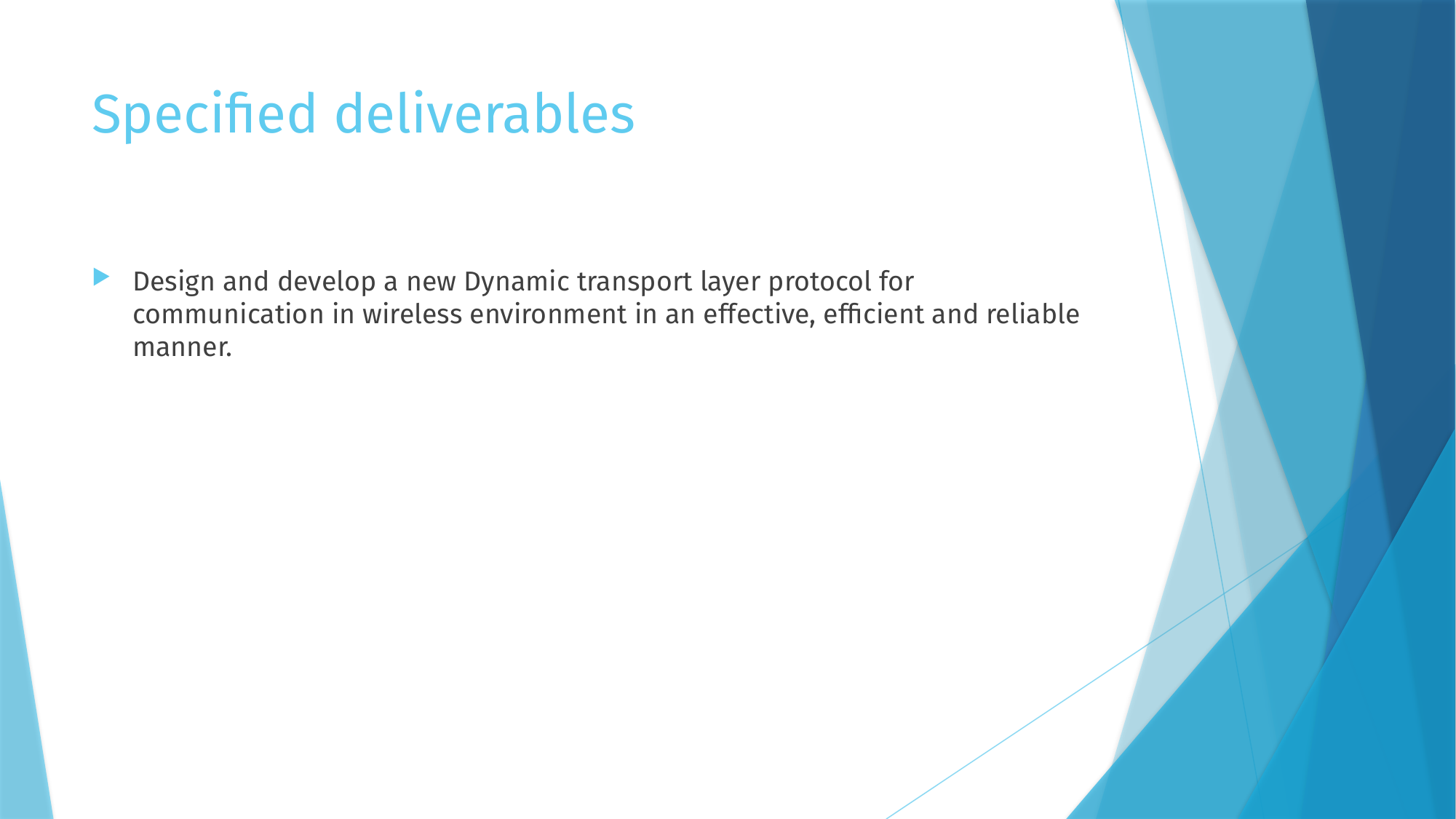

# Specified deliverables
Design and develop a new Dynamic transport layer protocol for communication in wireless environment in an effective, efficient and reliable manner.